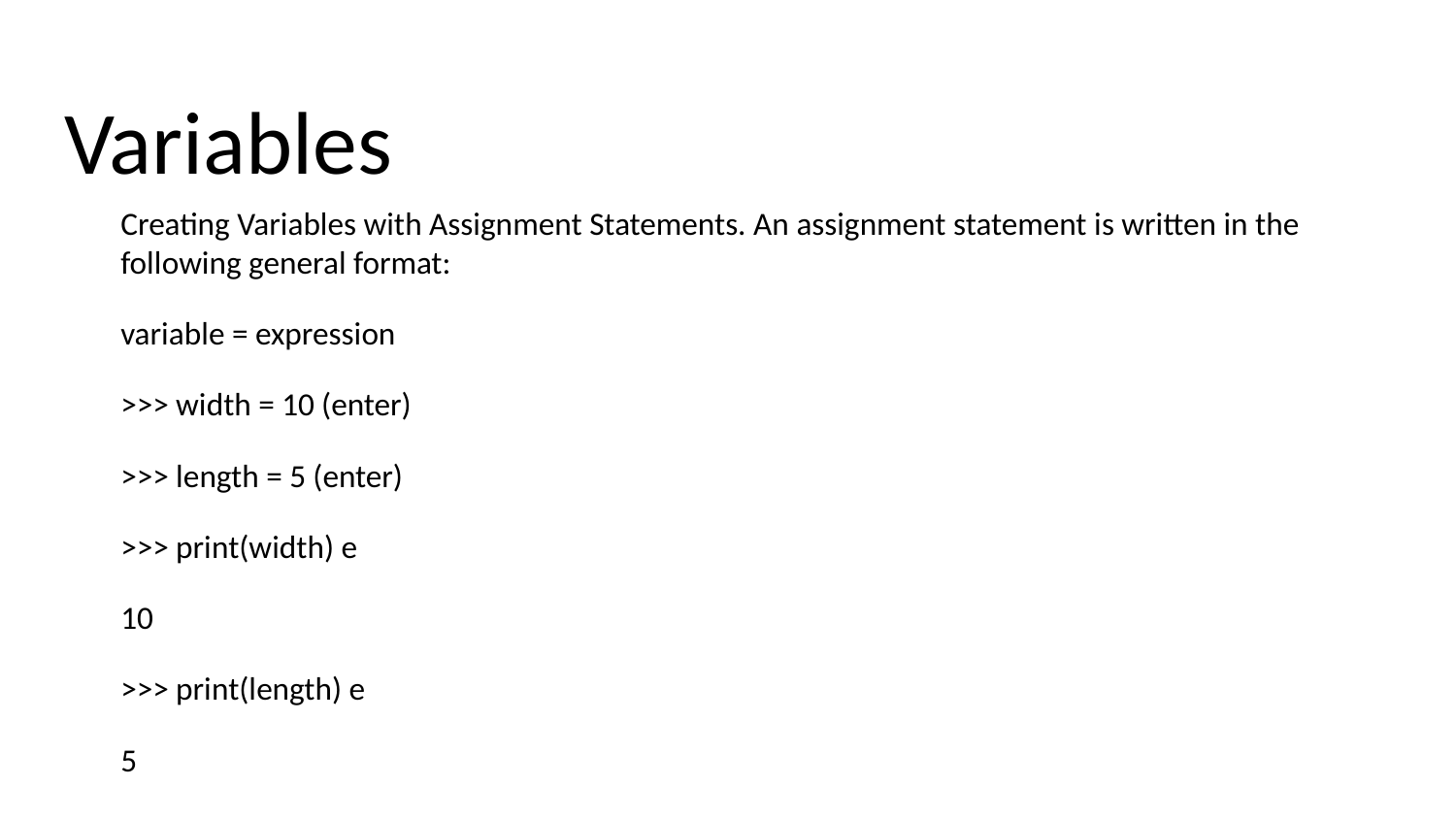

# Variables
Creating Variables with Assignment Statements. An assignment statement is written in the following general format:
variable = expression
>>> width = 10 (enter)
>>> length = 5 (enter)
>>> print(width) e
10
>>> print(length) e
5